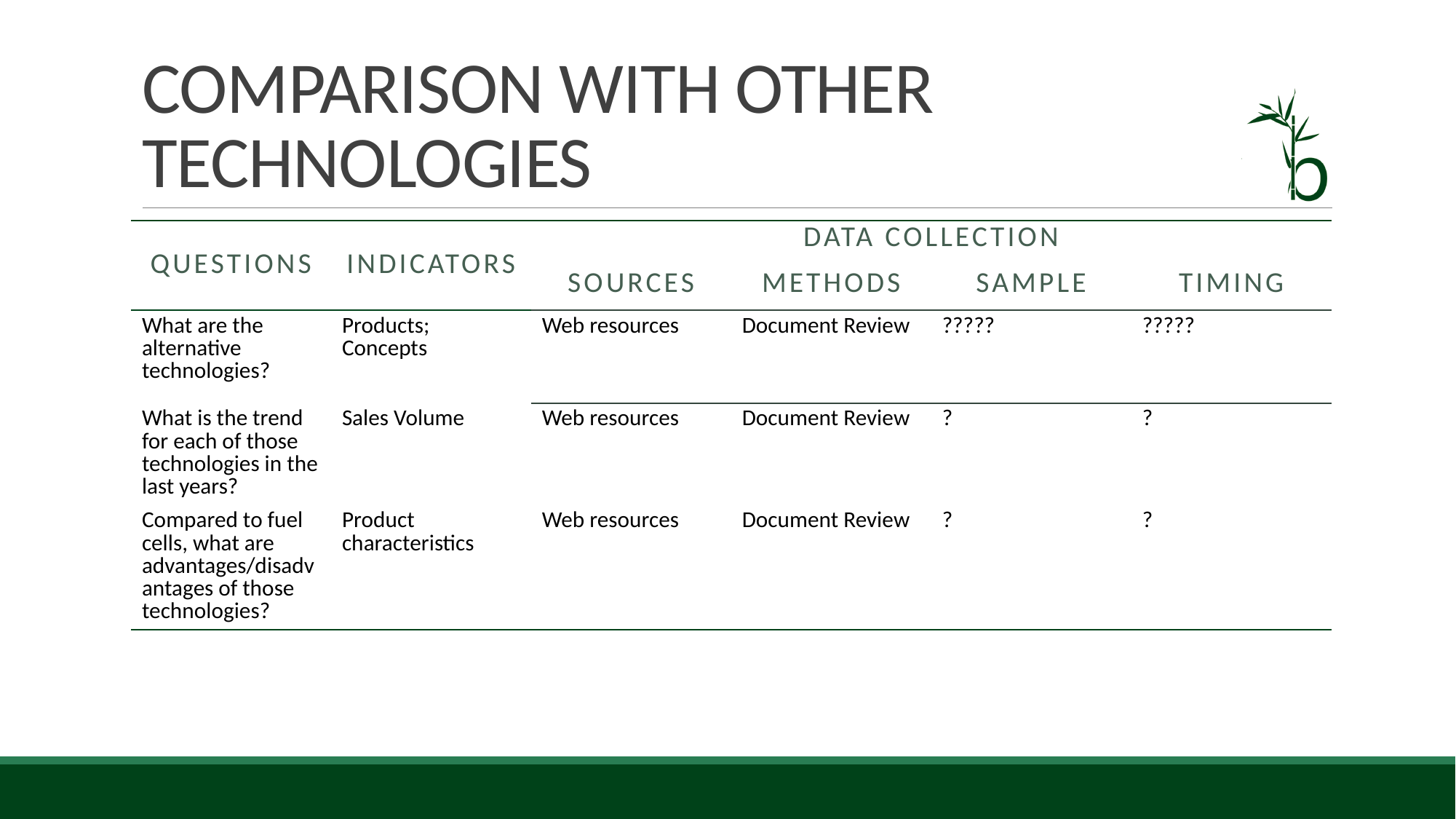

# COMPARISON WITH OTHER TECHNOLOGIES
| Questions | Indicators | Data collection |  |  |  |
| --- | --- | --- | --- | --- | --- |
|  |  | sources | methods | sample | timing |
| What are the alternative technologies? | Products; Concepts | Web resources | Document Review | ????? | ????? |
| What is the trend for each of those technologies in the last years? | Sales Volume | Web resources | Document Review | ? | ? |
| Compared to fuel cells, what are advantages/disadvantages of those technologies? | Product characteristics | Web resources | Document Review | ? | ? |